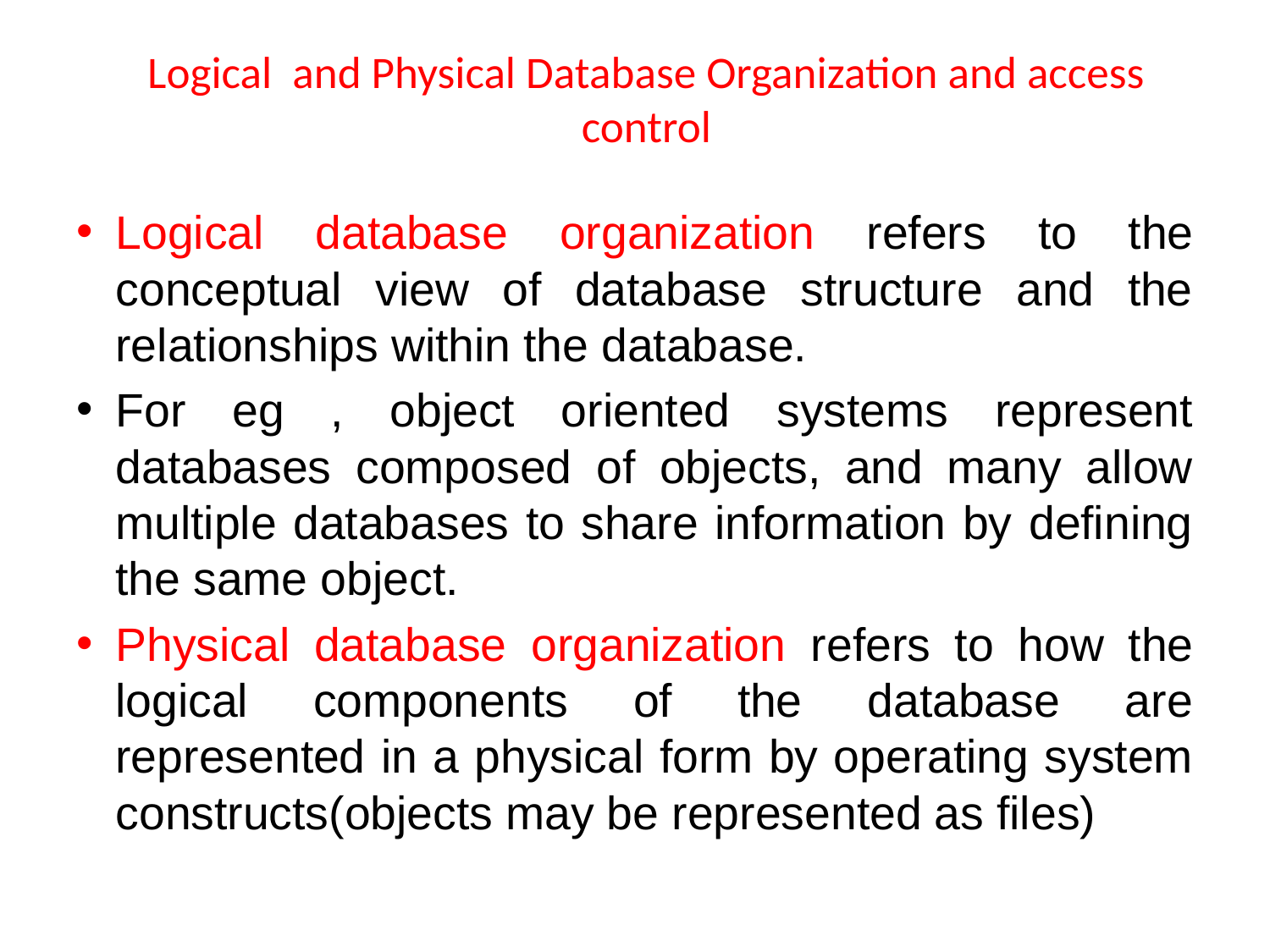

# Logical  and Physical Database Organization and access control
Logical database organization refers to the conceptual view of database structure and the relationships within the database.
For eg , object oriented systems represent databases composed of objects, and many allow multiple databases to share information by defining the same object.
Physical database organization refers to how the logical components of the database are represented in a physical form by operating system constructs(objects may be represented as files)